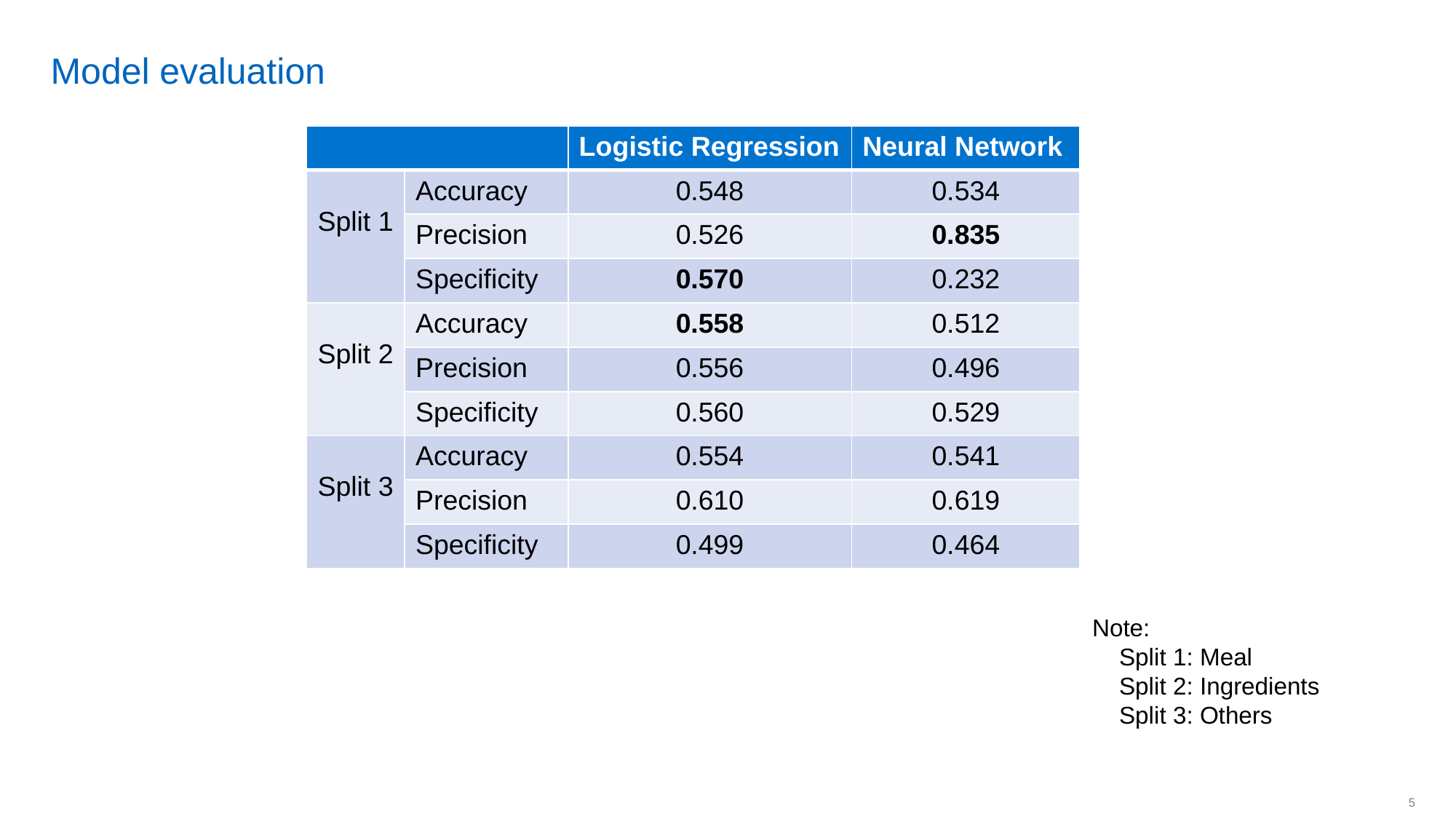

# Model evaluation

|  |  | Logistic Regression | Neural Network |
| --- | --- | --- | --- |
| Split 1 | Accuracy | 0.548 | 0.534 |
|  | Precision | 0.526 | 0.835 |
|  | Specificity | 0.570 | 0.232 |
| Split 2 | Accuracy | 0.558 | 0.512 |
|  | Precision | 0.556 | 0.496 |
|  | Specificity | 0.560 | 0.529 |
| Split 3 | Accuracy | 0.554 | 0.541 |
|  | Precision | 0.610 | 0.619 |
|  | Specificity | 0.499 | 0.464 |
Note:
    Split 1: Meal
    Split 2: Ingredients
    Split 3: Others
5